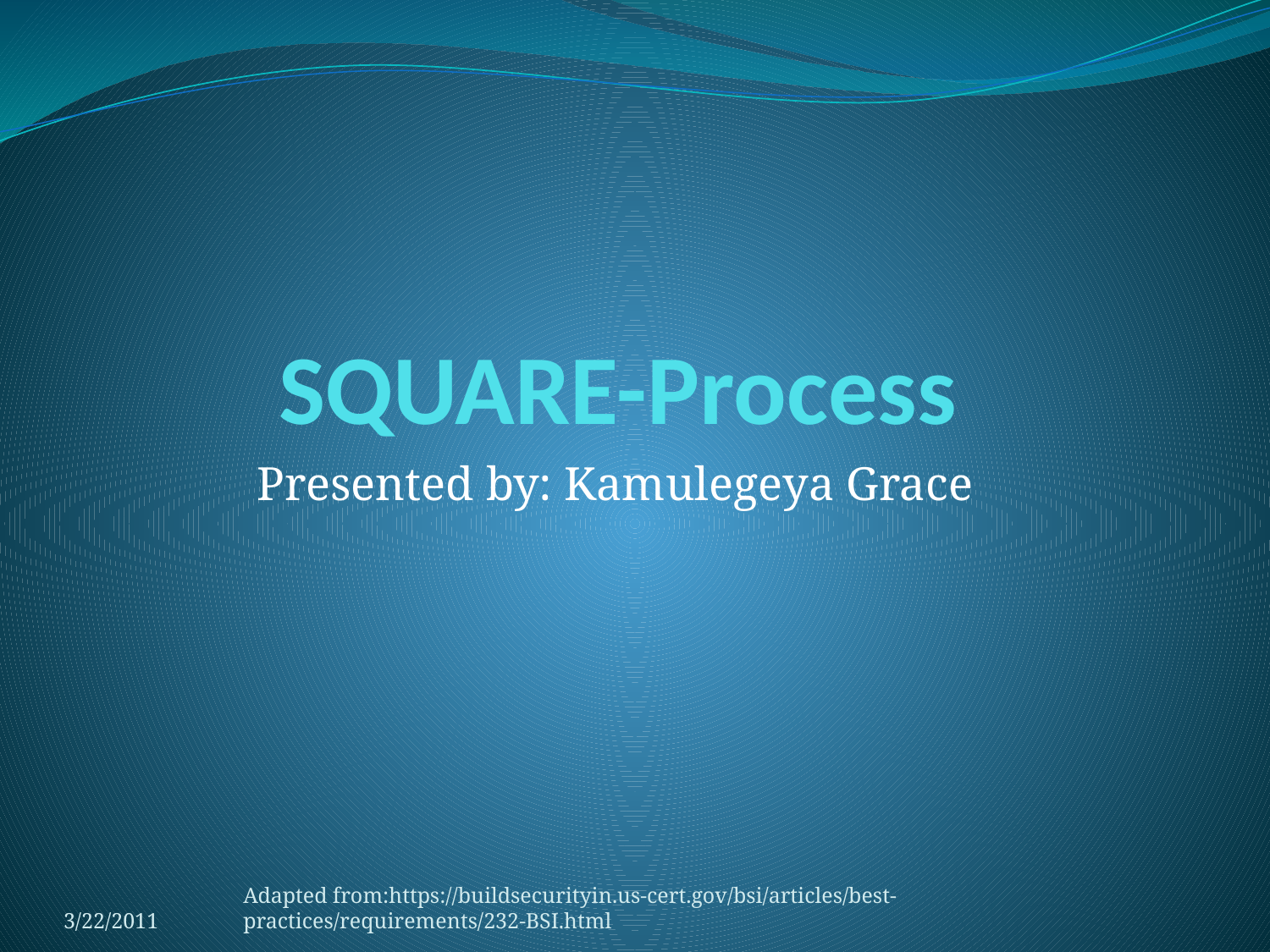

# SQUARE-Process
Presented by: Kamulegeya Grace
Adapted from:https://buildsecurityin.us-cert.gov/bsi/articles/best-practices/requirements/232-BSI.html
3/22/2011